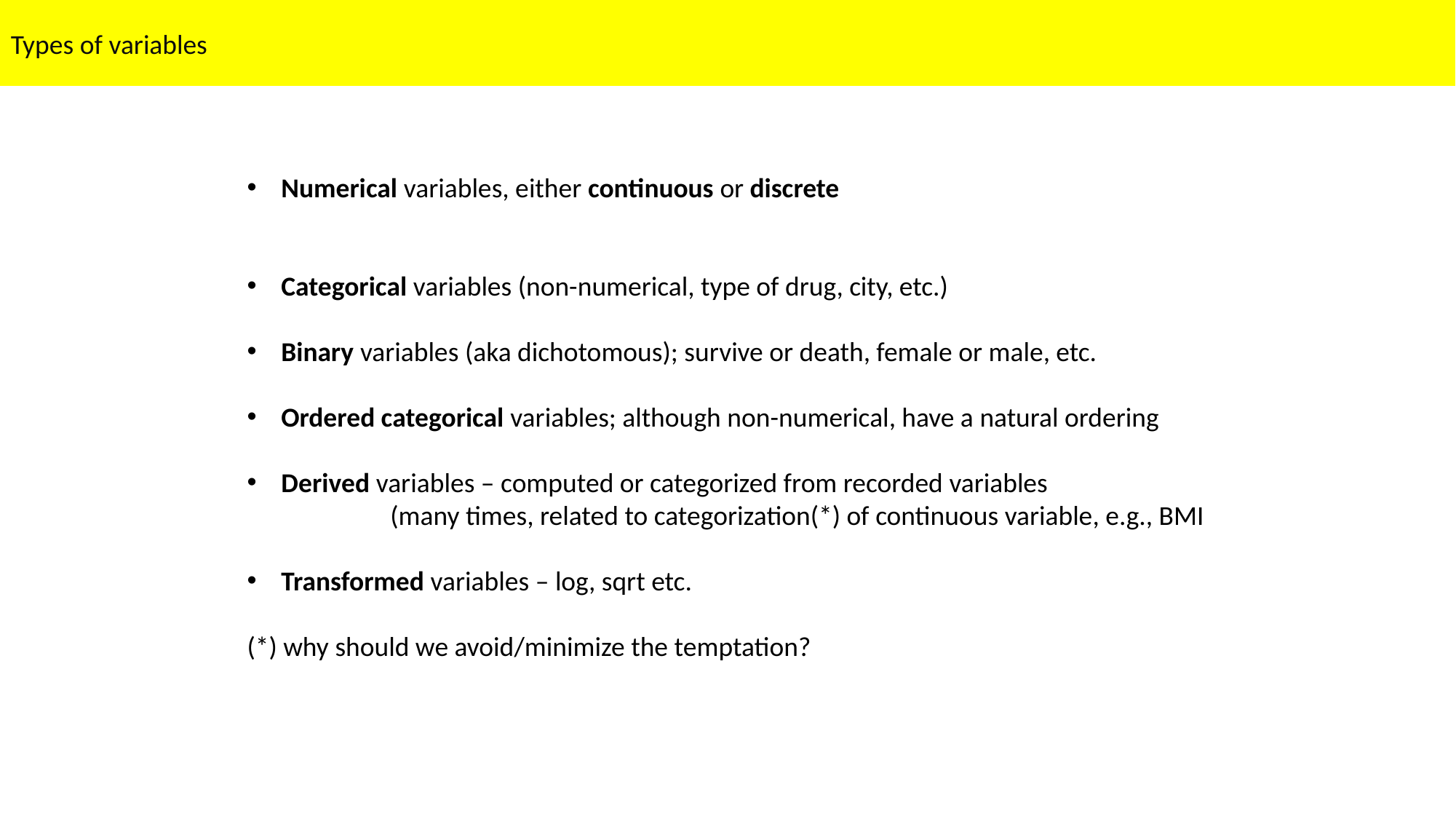

Types of variables
Numerical variables, either continuous or discrete

Categorical variables (non-numerical, type of drug, city, etc.)

Binary variables (aka dichotomous); survive or death, female or male, etc.

Ordered categorical variables; although non-numerical, have a natural ordering

Derived variables – computed or categorized from recorded variables
	(many times, related to categorization(*) of continuous variable, e.g., BMI

Transformed variables – log, sqrt etc.

(*) why should we avoid/minimize the temptation?